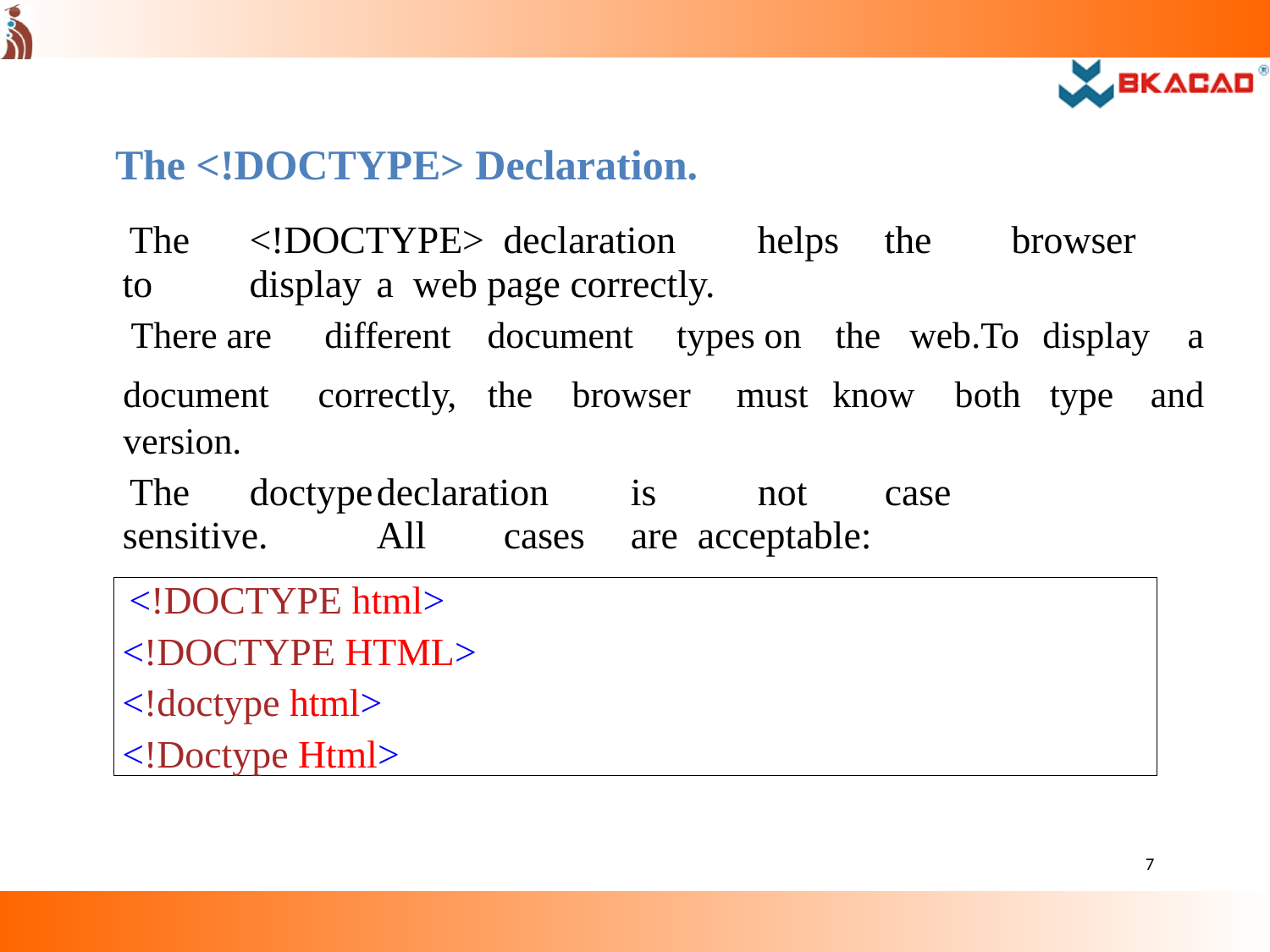

The <!DOCTYPE> Declaration.
The	<!DOCTYPE>	declaration	helps	the	browser	to	display	a  web page correctly.
| There are | different | document types on | the web.To | display a |
| --- | --- | --- | --- | --- |
| document | correctly, | the browser must | know both | type and |
| version. |  |  |  |  |
The	doctype	declaration	is	not	case	sensitive.	All	cases	are  acceptable:
<!DOCTYPE html>
<!DOCTYPE HTML>
<!doctype html>
<!Doctype Html>
7